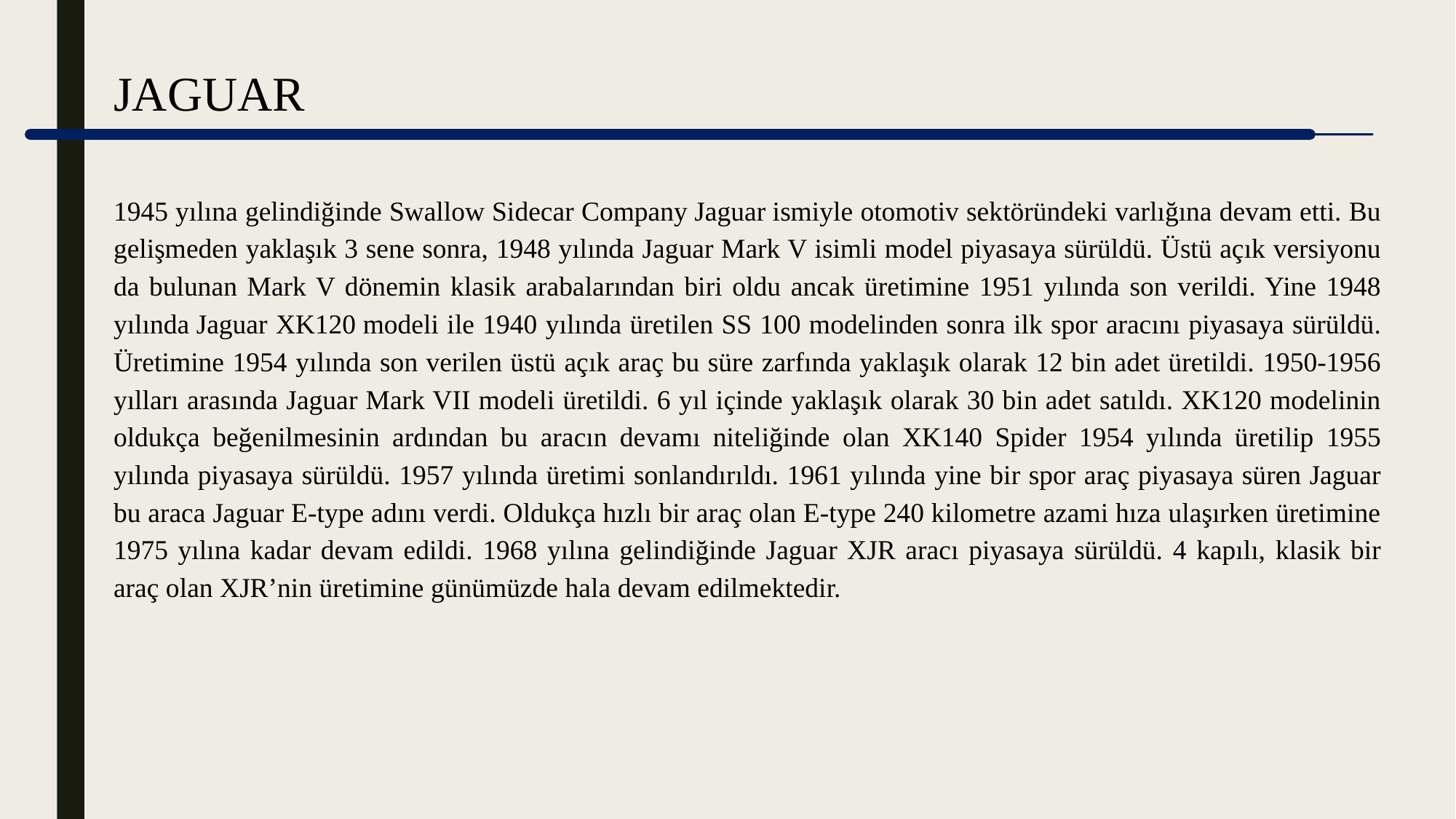

JAGUAR

1945 yılına gelindiğinde Swallow Sidecar Company Jaguar ismiyle otomotiv sektöründeki varlığına devam etti. Bu gelişmeden yaklaşık 3 sene sonra, 1948 yılında Jaguar Mark V isimli model piyasaya sürüldü. Üstü açık versiyonu da bulunan Mark V dönemin klasik arabalarından biri oldu ancak üretimine 1951 yılında son verildi. Yine 1948 yılında Jaguar XK120 modeli ile 1940 yılında üretilen SS 100 modelinden sonra ilk spor aracını piyasaya sürüldü. Üretimine 1954 yılında son verilen üstü açık araç bu süre zarfında yaklaşık olarak 12 bin adet üretildi. 1950-1956 yılları arasında Jaguar Mark VII modeli üretildi. 6 yıl içinde yaklaşık olarak 30 bin adet satıldı. XK120 modelinin oldukça beğenilmesinin ardından bu aracın devamı niteliğinde olan XK140 Spider 1954 yılında üretilip 1955 yılında piyasaya sürüldü. 1957 yılında üretimi sonlandırıldı. 1961 yılında yine bir spor araç piyasaya süren Jaguar bu araca Jaguar E-type adını verdi. Oldukça hızlı bir araç olan E-type 240 kilometre azami hıza ulaşırken üretimine 1975 yılına kadar devam edildi. 1968 yılına gelindiğinde Jaguar XJR aracı piyasaya sürüldü. 4 kapılı, klasik bir araç olan XJR’nin üretimine günümüzde hala devam edilmektedir.